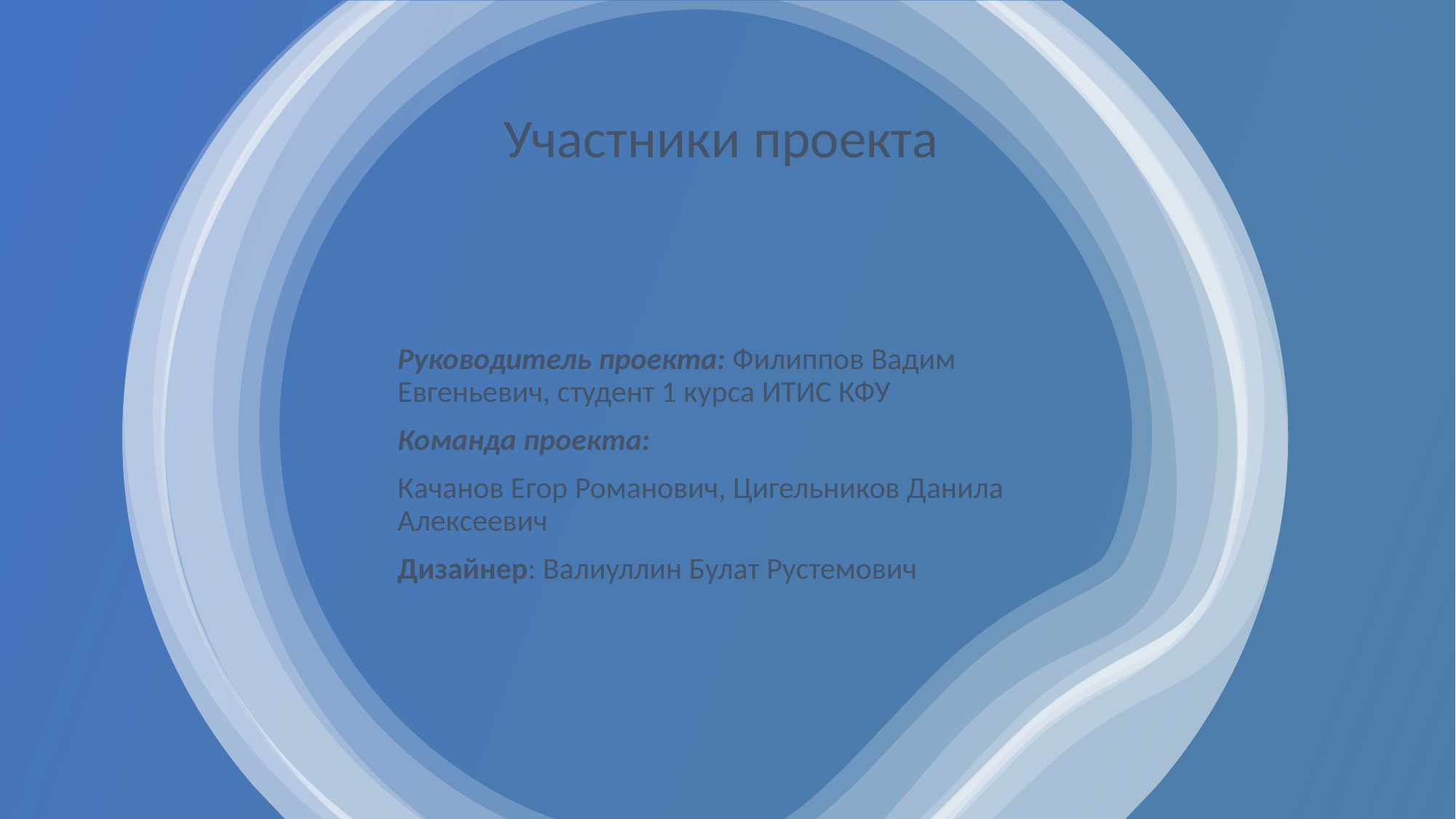

# Участники проекта

Руководитель проекта: Филиппов Вадим Евгеньевич, студент 1 курса ИТИС КФУ
Команда проекта:
Качанов Егор Романович, Цигельников Данила Алексеевич
Дизайнер: Валиуллин Булат Рустемович